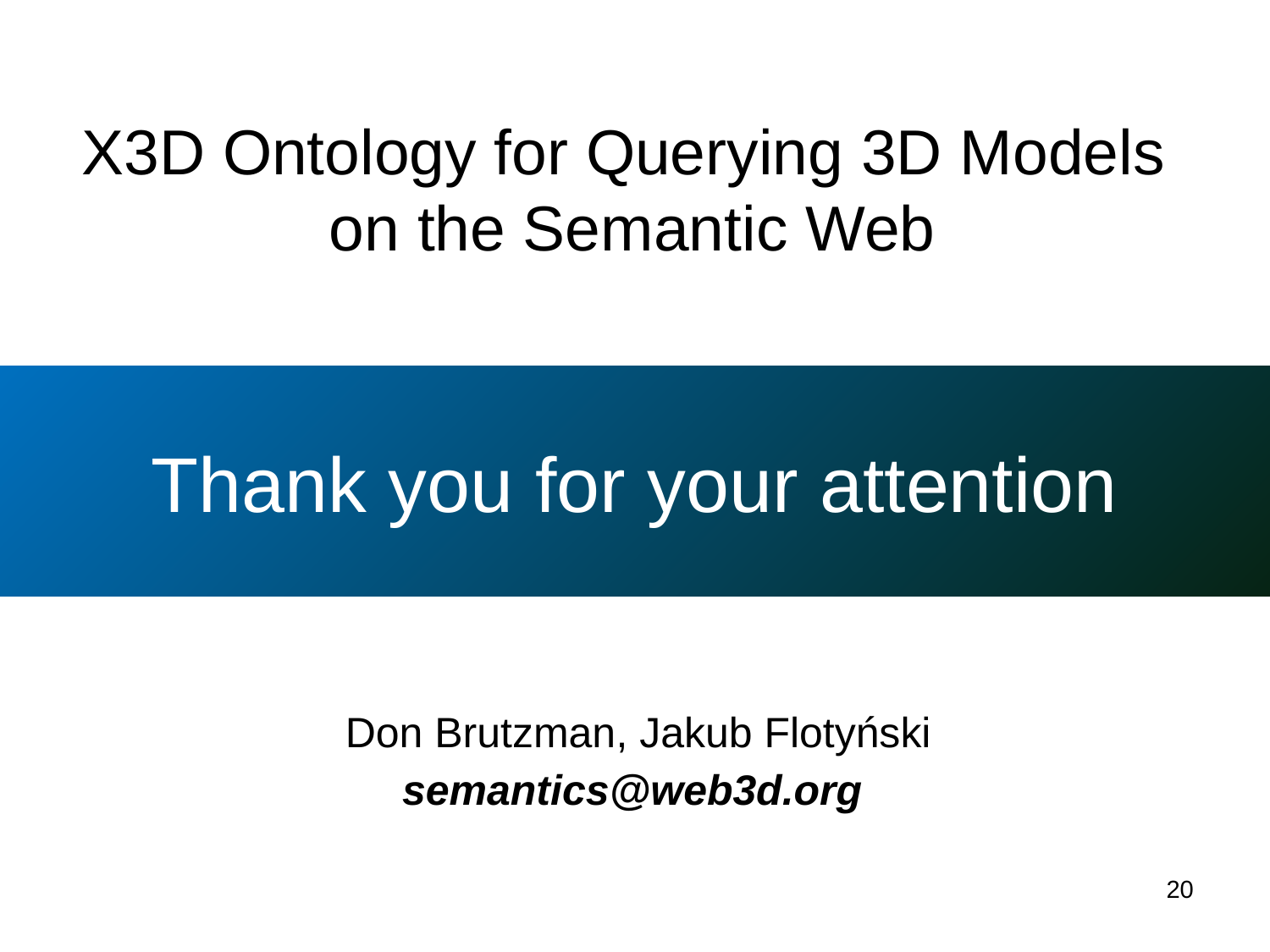

X3D Ontology for Querying 3D Models
on the Semantic Web
Thank you for your attention
 Don Brutzman, Jakub Flotyński
semantics@web3d.org
20